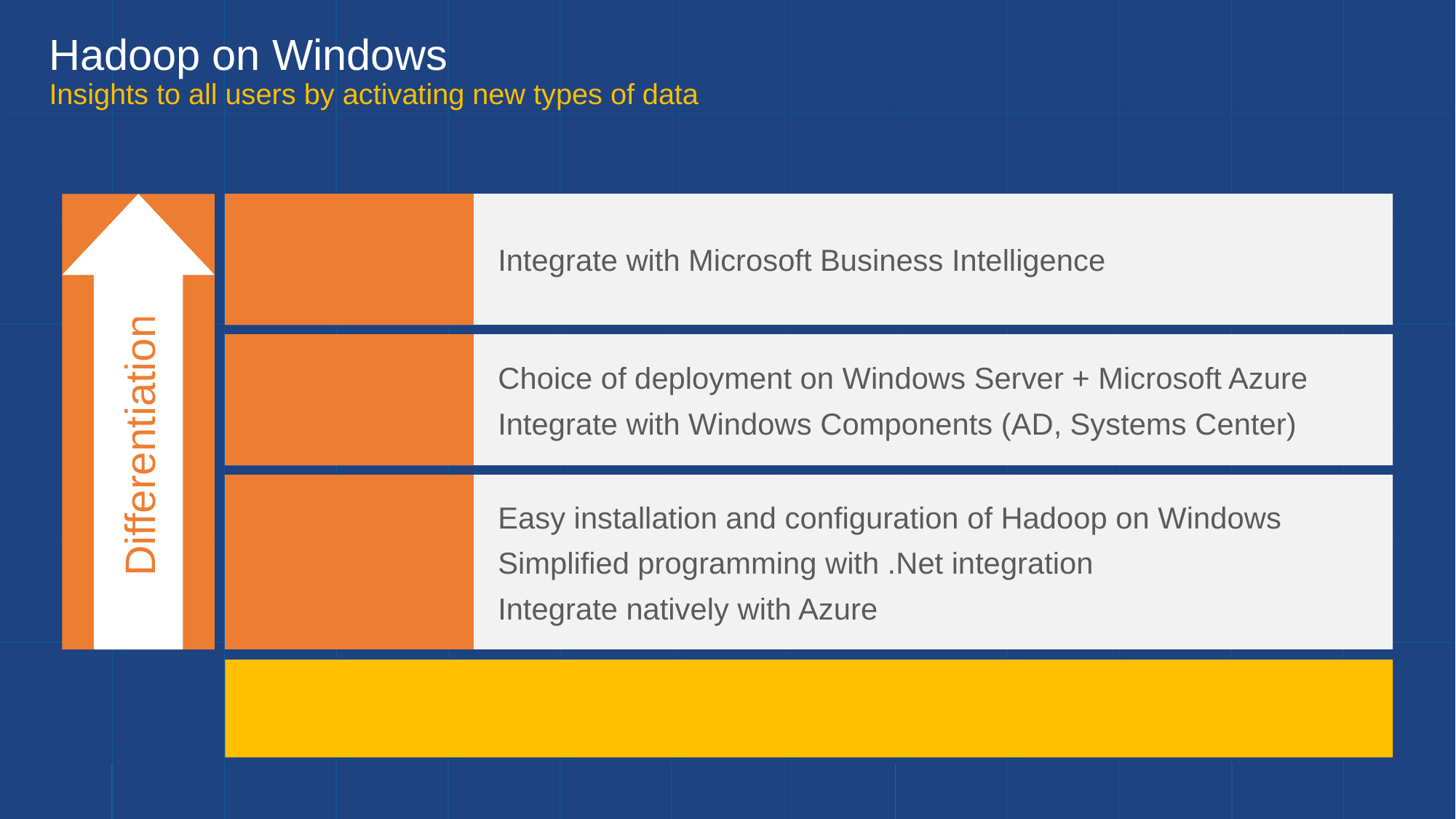

Hadoop on Windows
Insights to all users by activating new types of data

INSIGHTS
Integrate with Microsoft Business Intelligence
Differentiation
Choice of deployment on Windows Server + Microsoft Azure
Integrate with Windows Components (AD, Systems Center)
ENTERPRISE
READY
Easy installation and configuration of Hadoop on Windows
Simplified programming with .Net integration
Integrate natively with Azure
BROADER
ACCESS
Contributions proposed back to community distribution